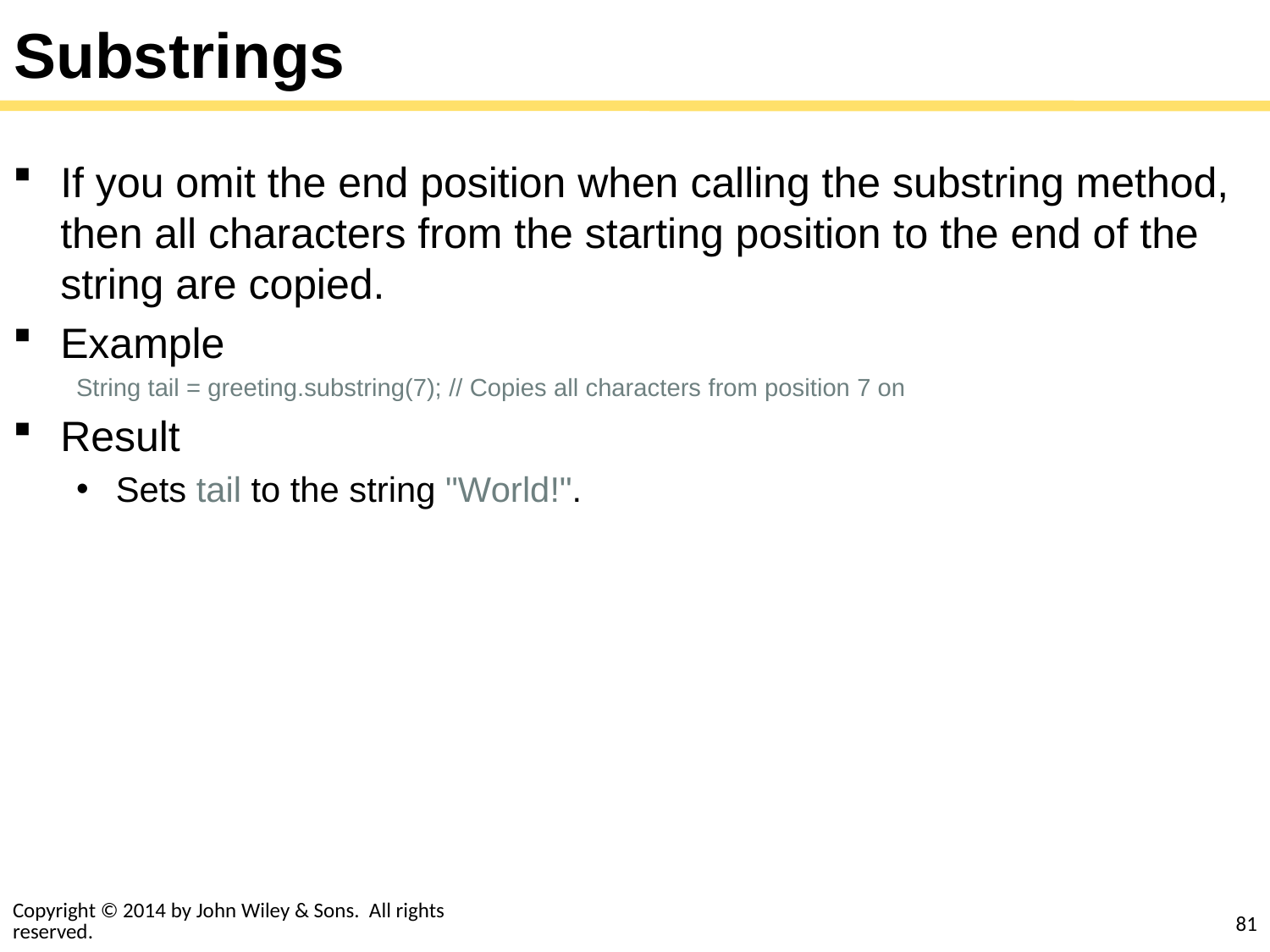

# Substrings
If you omit the end position when calling the substring method, then all characters from the starting position to the end of the string are copied.
Example
String tail = greeting.substring(7); // Copies all characters from position 7 on
Result
Sets tail to the string "World!".